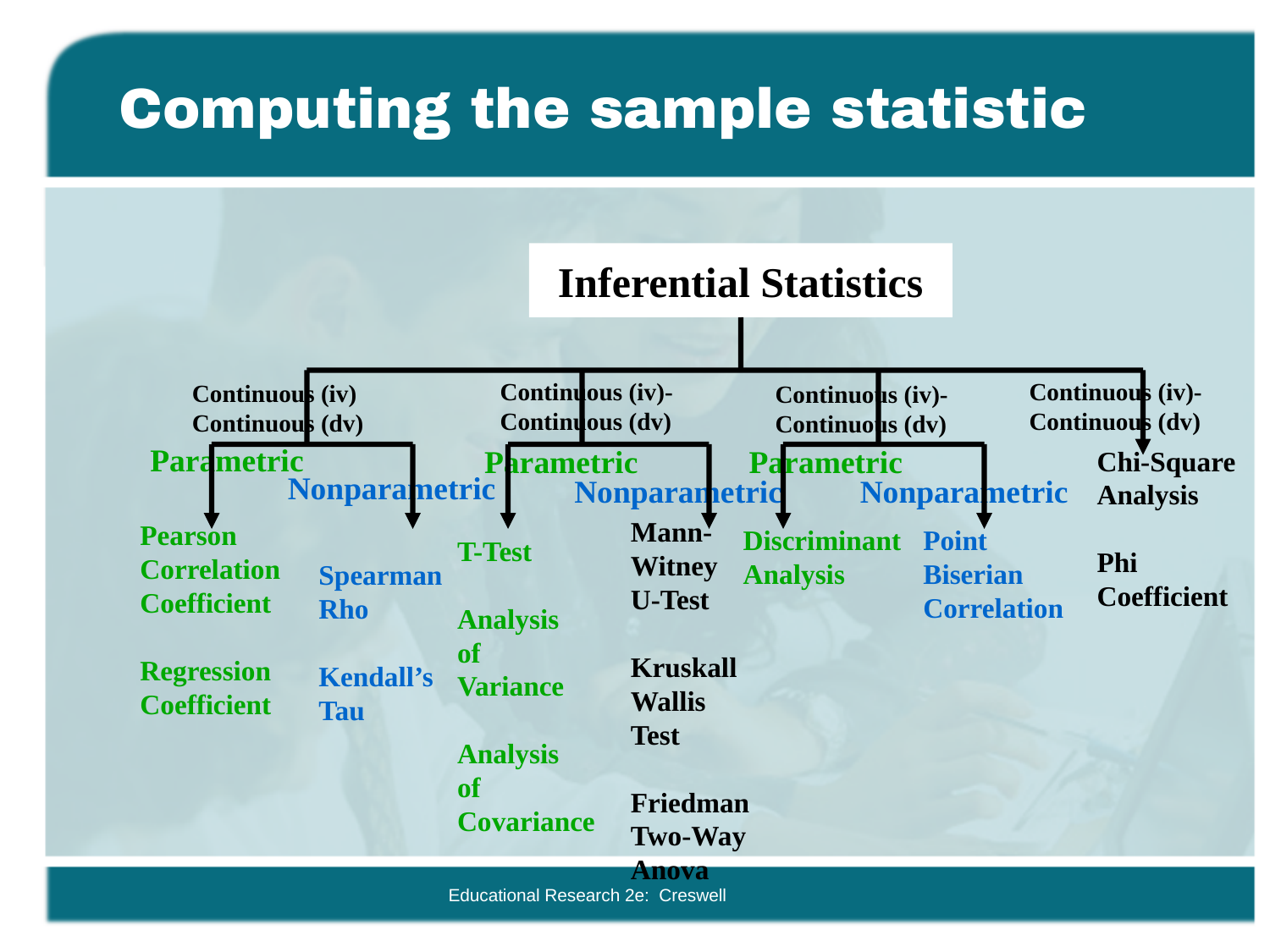

# Computing the sample statistic
Inferential Statistics

Continuous (iv)-
Continuous (dv)

Continuous (iv)-
Continuous (dv)

Continuous (iv)
Continuous (dv)
Continuous (iv)-
Continuous (dv)
Parametric
Parametric
Parametric
Chi-Square
Analysis

Phi
Coefficient

Nonparametric
Nonparametric
Nonparametric
Mann-
Witney
U-Test

Kruskall
Wallis Test

Friedman
Two-Way
Anova

Pearson
Correlation
Coefficient

Regression
Coefficient
Discriminant
Analysis
Point
Biserian
Correlation
T-Test

Analysis
of
Variance

Analysis
of
Covariance
Spearman
Rho

Kendall’s
Tau
Educational Research 2e:  Creswell